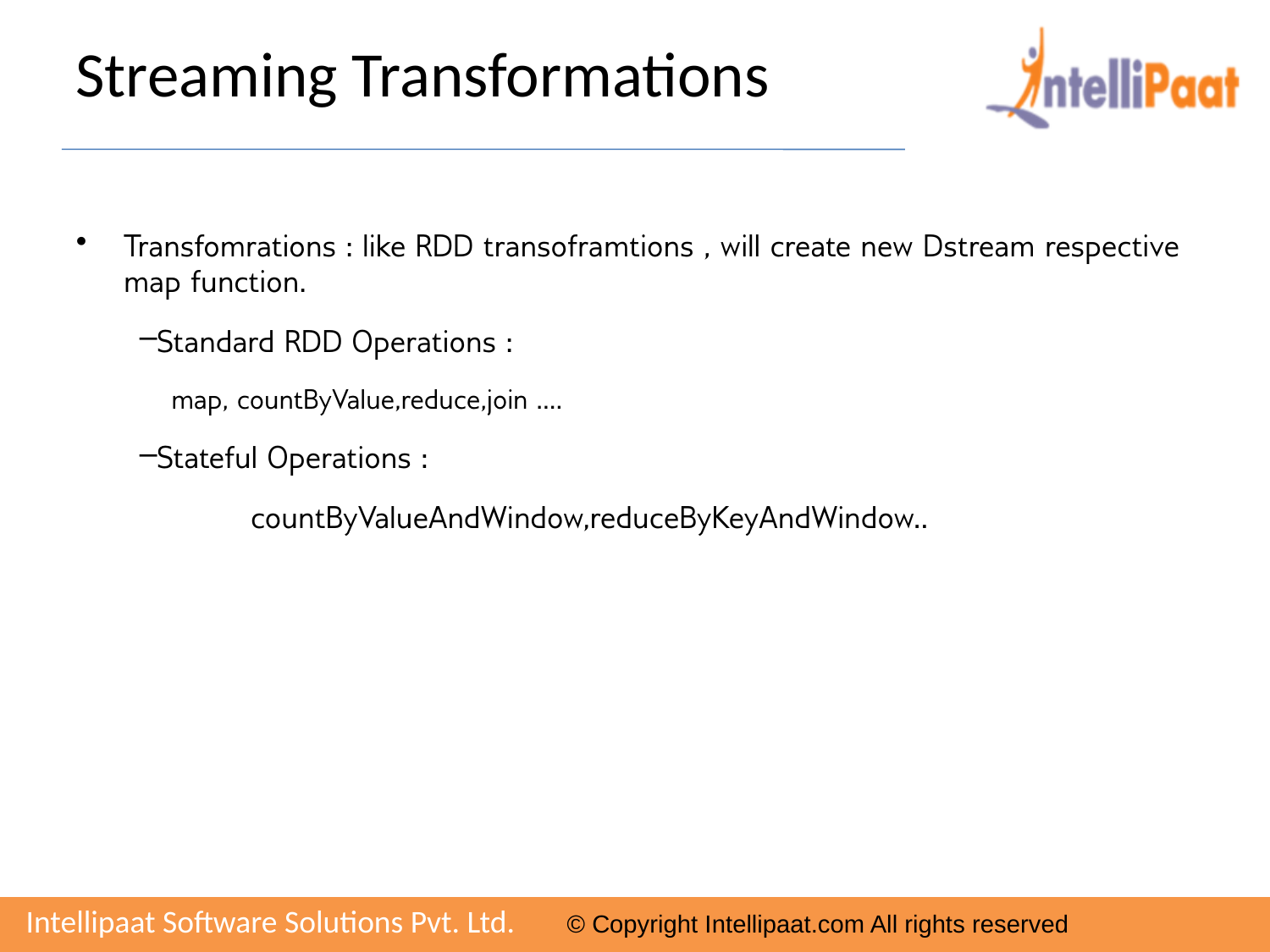

# Streaming Transformations
Transfomrations : like RDD transoframtions , will create new Dstream respective map function.
Standard RDD Operations :
map, countByValue,reduce,join ….
Stateful Operations :
	countByValueAndWindow,reduceByKeyAndWindow..